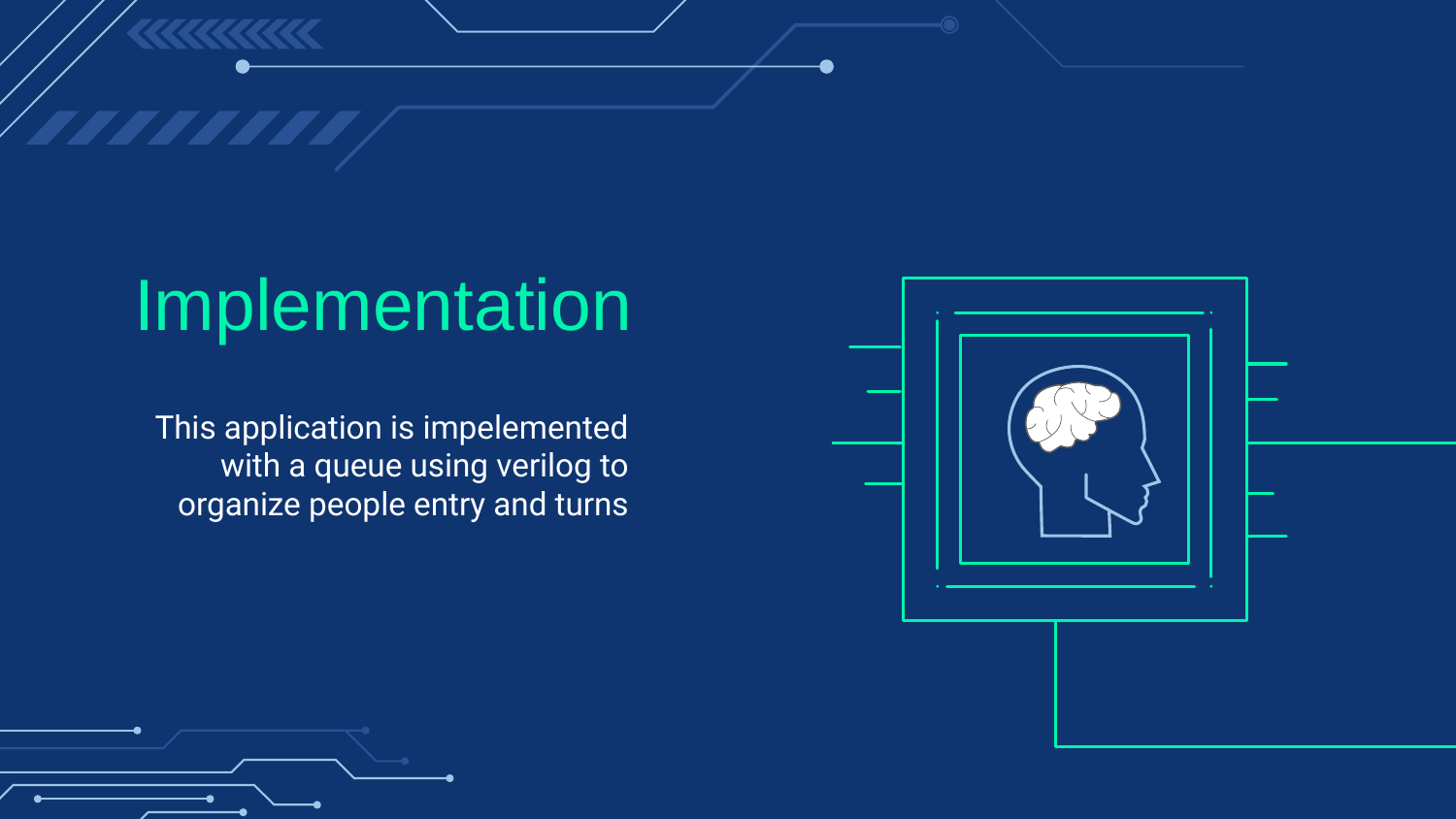

# Implementation

This application is impelemented with a queue using verilog to organize people entry and turns